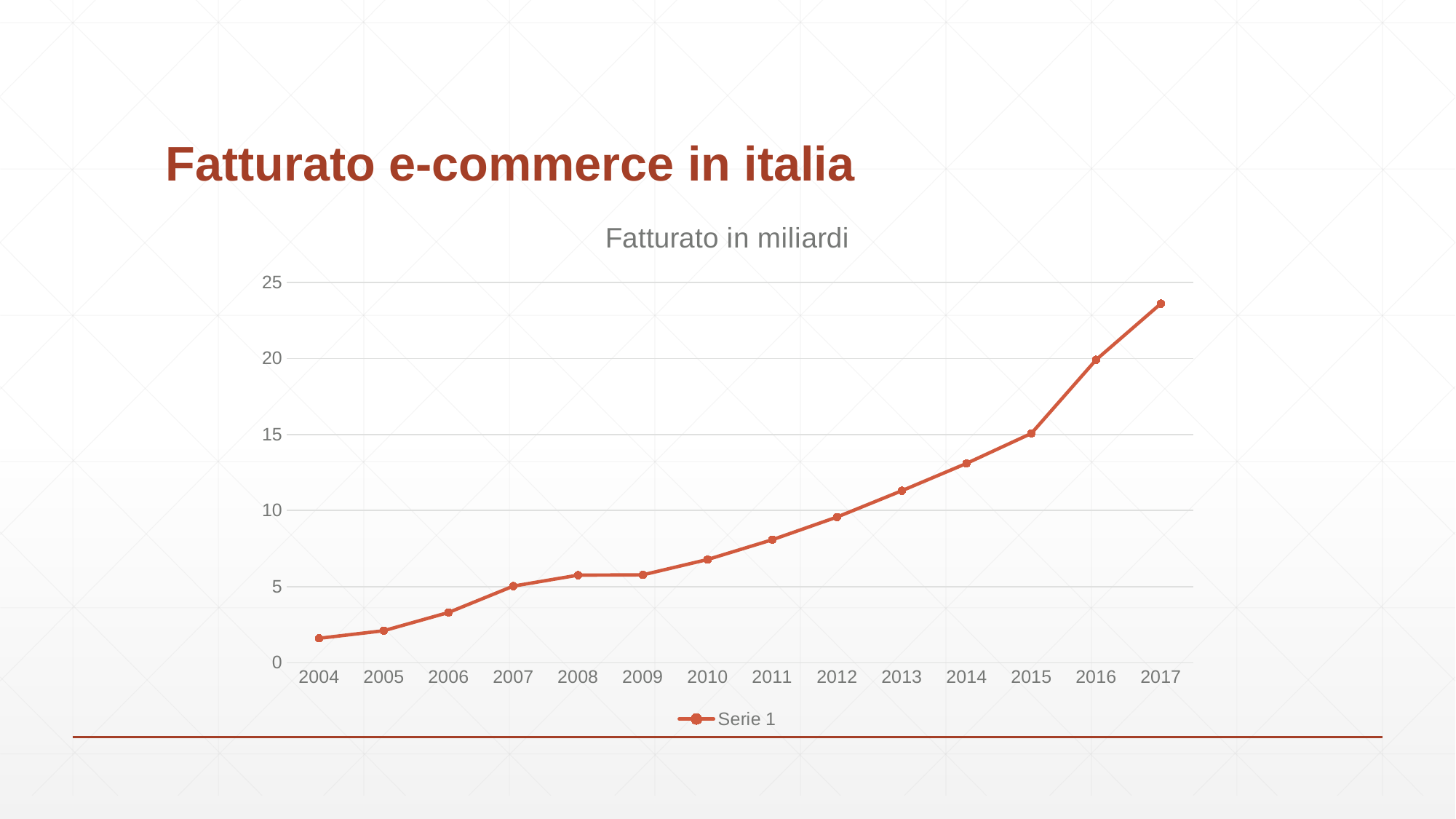

# Fatturato e-commerce in italia

### Chart: Fatturato in miliardi

| Category | Serie 1 |
|---|---|
| 2004 | 1.6 |
| 2005 | 2.1 |
| 2006 | 3.3 |
| 2007 | 5.03 |
| 2008 | 5.75 |
| 2009 | 5.77 |
| 2010 | 6.78 |
| 2011 | 8.08 |
| 2012 | 9.57 |
| 2013 | 11.3 |
| 2014 | 13.1 |
| 2015 | 15.07 |
| 2016 | 19.91 |
| 2017 | 23.6 |